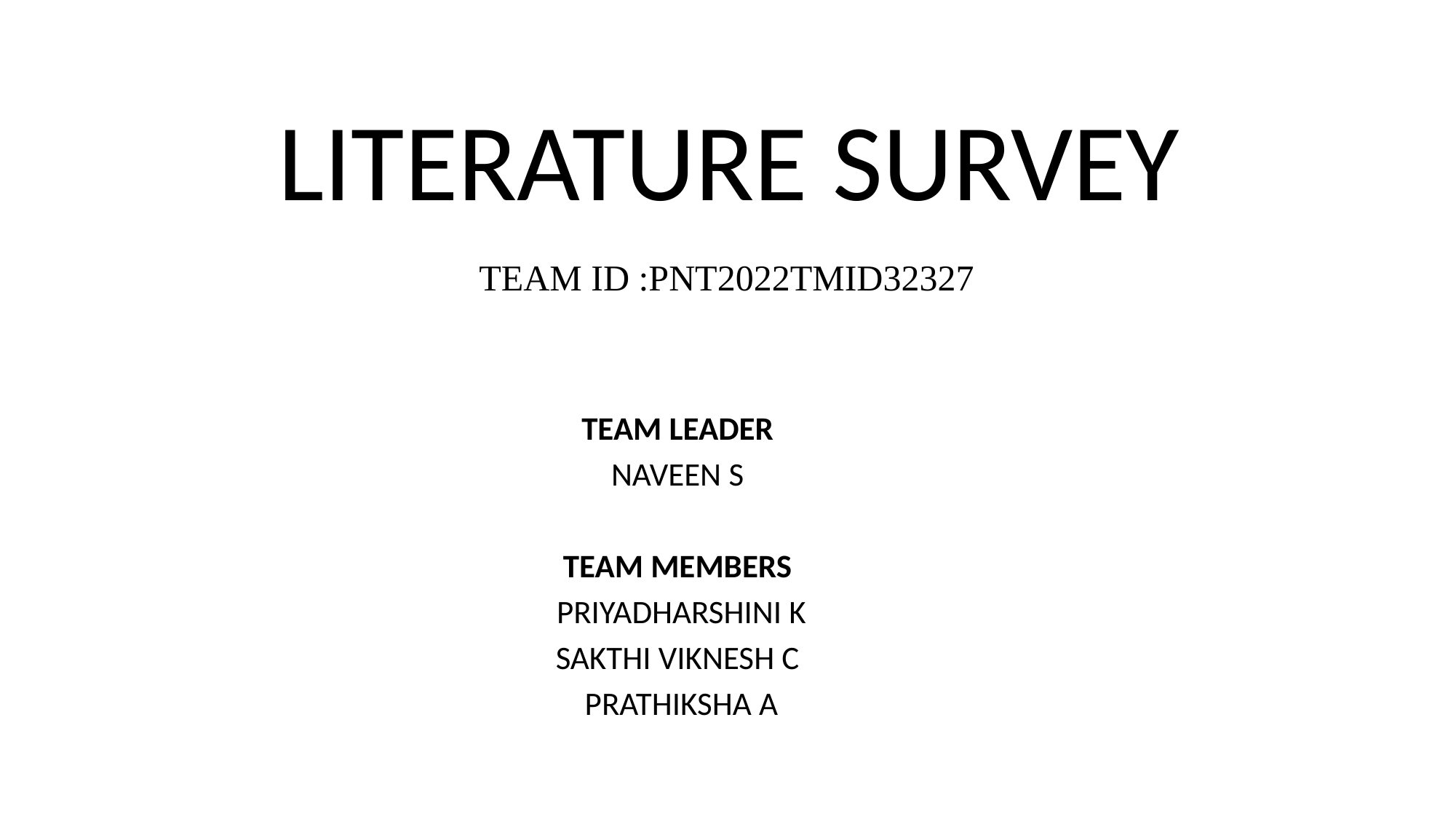

# LITERATURE SURVEY

TEAM ID :PNT2022TMID32327
TEAM LEAD
TEAM LEADER
NAVEEN S

TEAM MEMBERS
 PRIYADHARSHINI K
SAKTHI VIKNESH C
 PRATHIKSHA A
TEAM MEMBERS